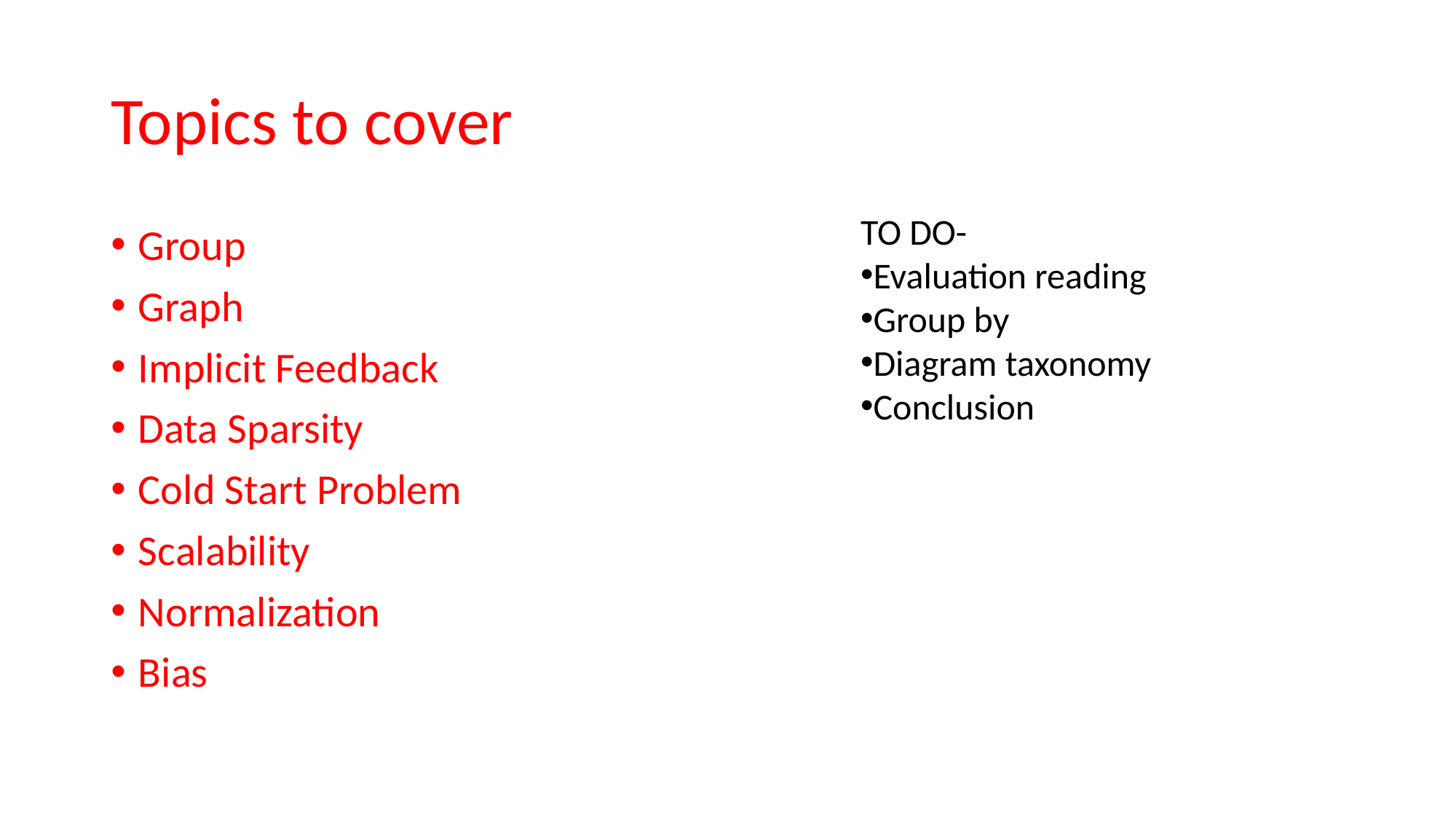

# Topics to cover
TO DO-
Evaluation reading
Group by
Diagram taxonomy
Conclusion
Group
Graph
Implicit Feedback
Data Sparsity
Cold Start Problem
Scalability
Normalization
Bias